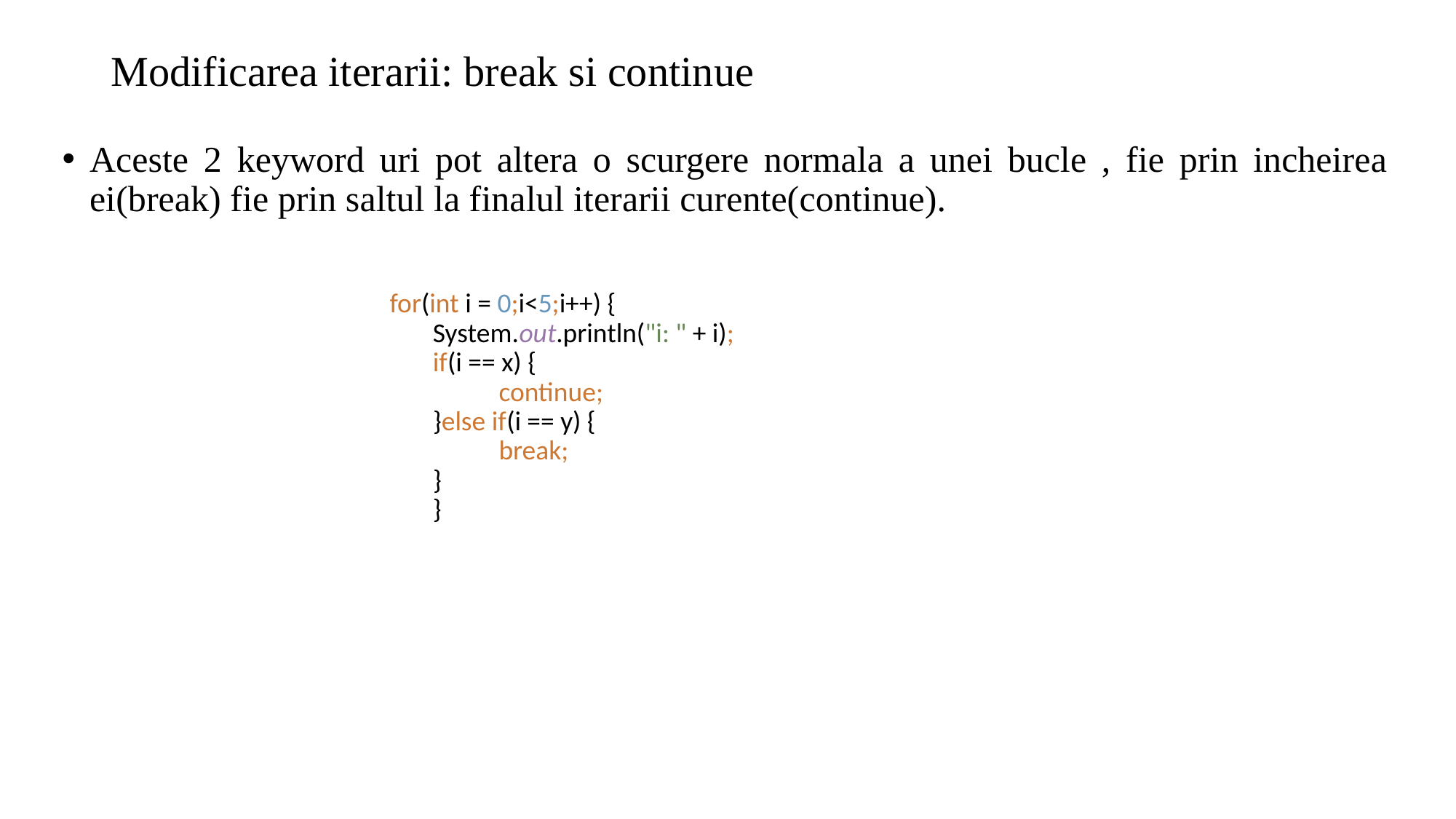

# Modificarea iterarii: break si continue
Aceste 2 keyword uri pot altera o scurgere normala a unei bucle , fie prin incheirea ei(break) fie prin saltul la finalul iterarii curente(continue).

			for(int i = 0;i<5;i++) {
    			       System.out.println("i: " + i);
    			       if(i == x) {
        				continue;
    			       }else if(i == y) {
       				break;
    			       }
			       }